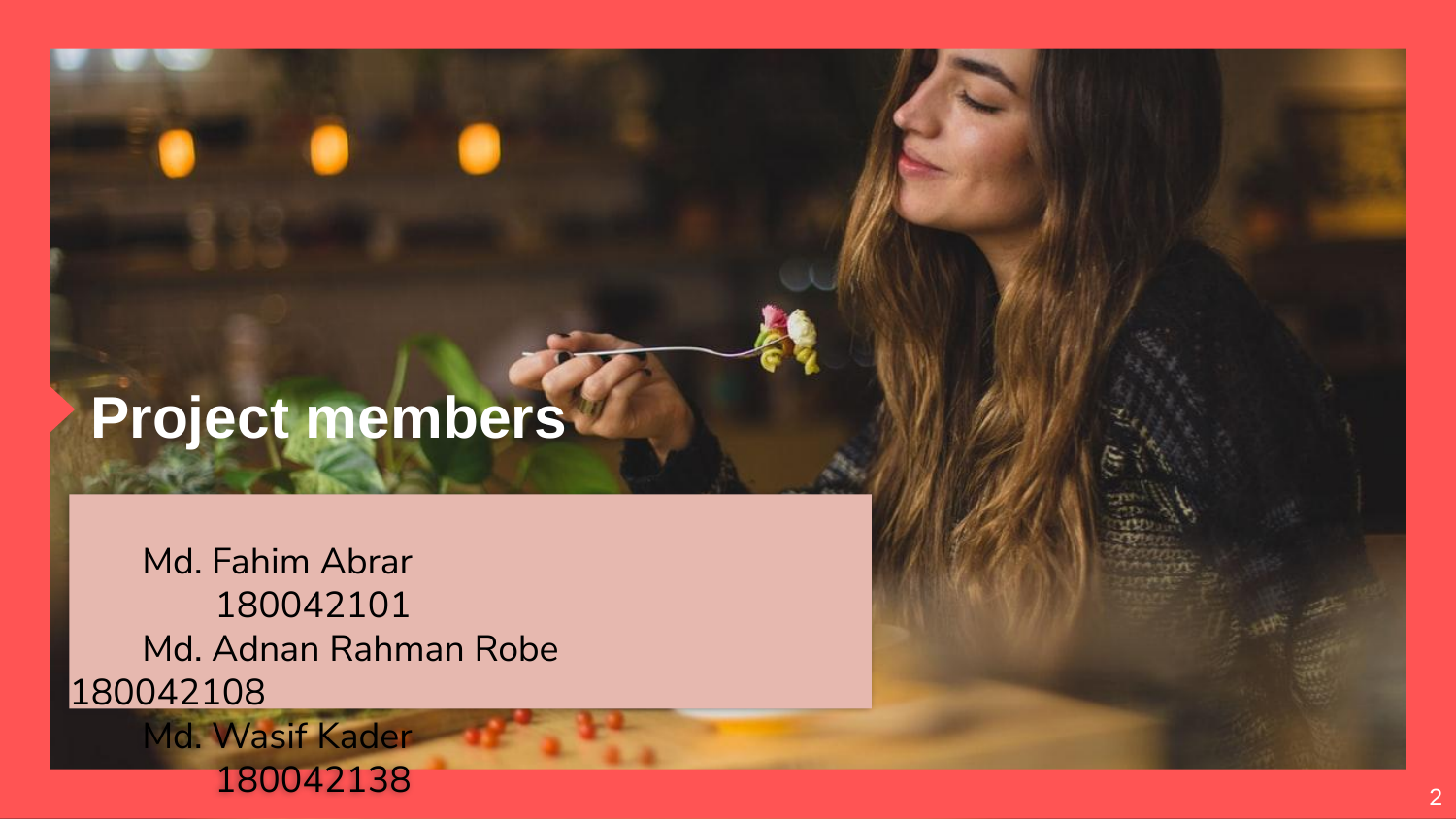

Project members

Md. Fahim Abrar				180042101
Md. Adnan Rahman Robe		180042108
Md. Wasif Kader				180042138
2